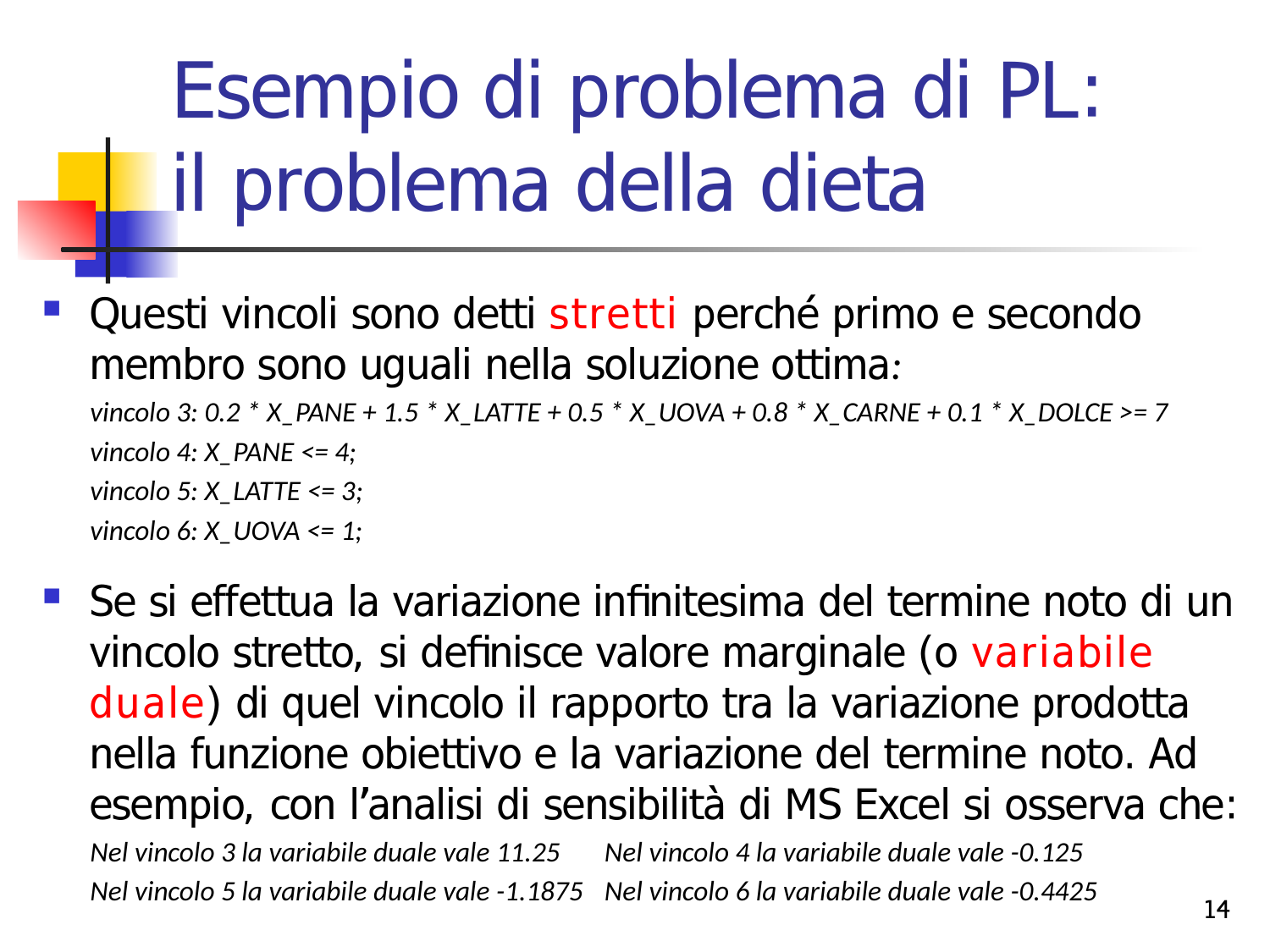

# Esempio di problema di PL: il problema della dieta
Questi vincoli sono detti stretti perché primo e secondo membro sono uguali nella soluzione ottima:
	vincolo 3: 0.2 * X_PANE + 1.5 * X_LATTE + 0.5 * X_UOVA + 0.8 * X_CARNE + 0.1 * X_DOLCE >= 7
	vincolo 4: X_PANE <= 4;
	vincolo 5: X_LATTE <= 3;
	vincolo 6: X_UOVA <= 1;

Se si effettua la variazione infinitesima del termine noto di un vincolo stretto, si definisce valore marginale (o variabile duale) di quel vincolo il rapporto tra la variazione prodotta nella funzione obiettivo e la variazione del termine noto. Ad esempio, con l’analisi di sensibilità di MS Excel si osserva che:
	Nel vincolo 3 la variabile duale vale 11.25	 Nel vincolo 4 la variabile duale vale -0.125
	Nel vincolo 5 la variabile duale vale -1.1875	 Nel vincolo 6 la variabile duale vale -0.4425

14